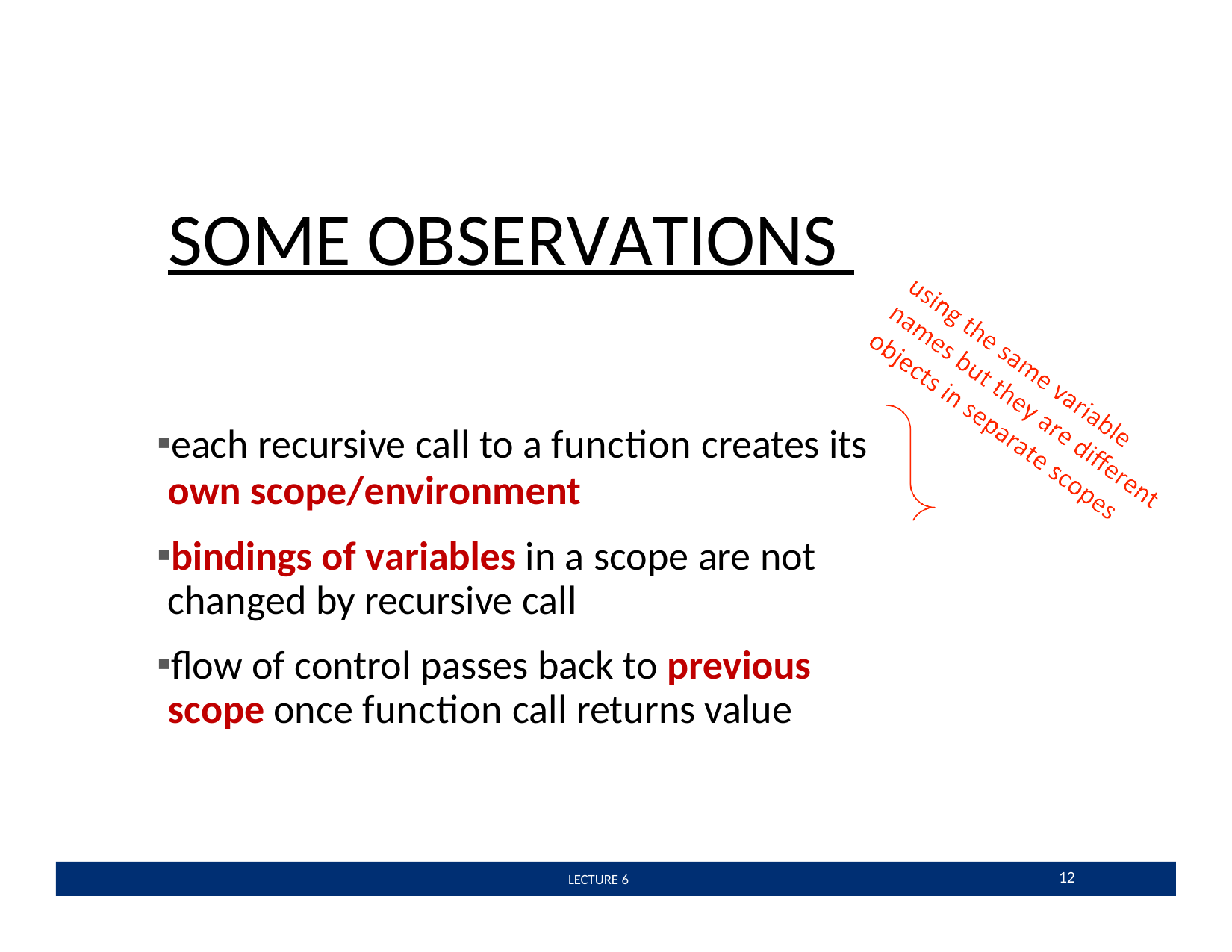

# SOME OBSERVATIONS

each recursive call to a function creates its
own scope/environment
bindings of variables in a scope are not changed by recursive call
ﬂow of control passes back to previous scope once function call returns value
12
 LECTURE 6